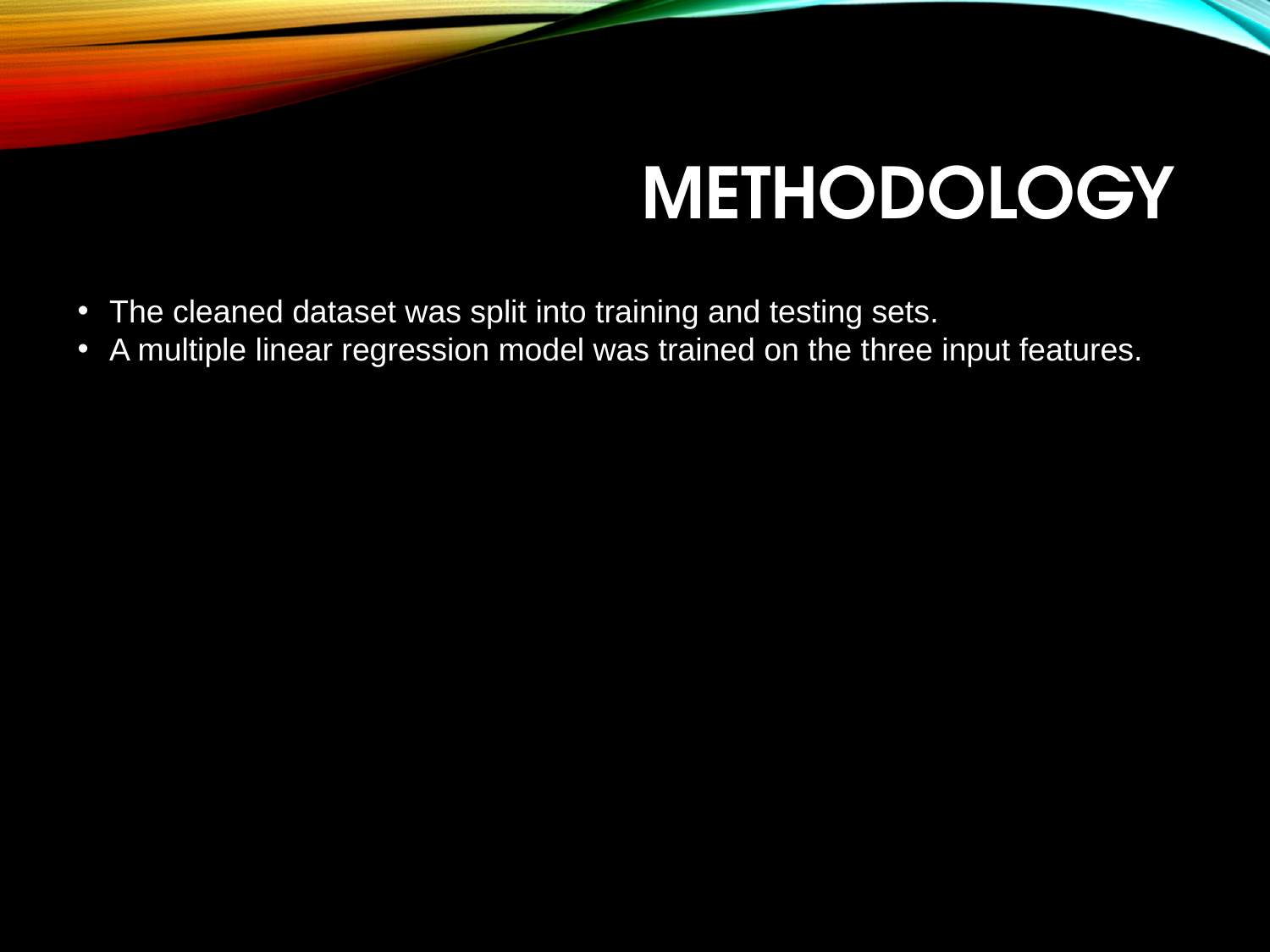

# Methodology
The cleaned dataset was split into training and testing sets.
A multiple linear regression model was trained on the three input features.